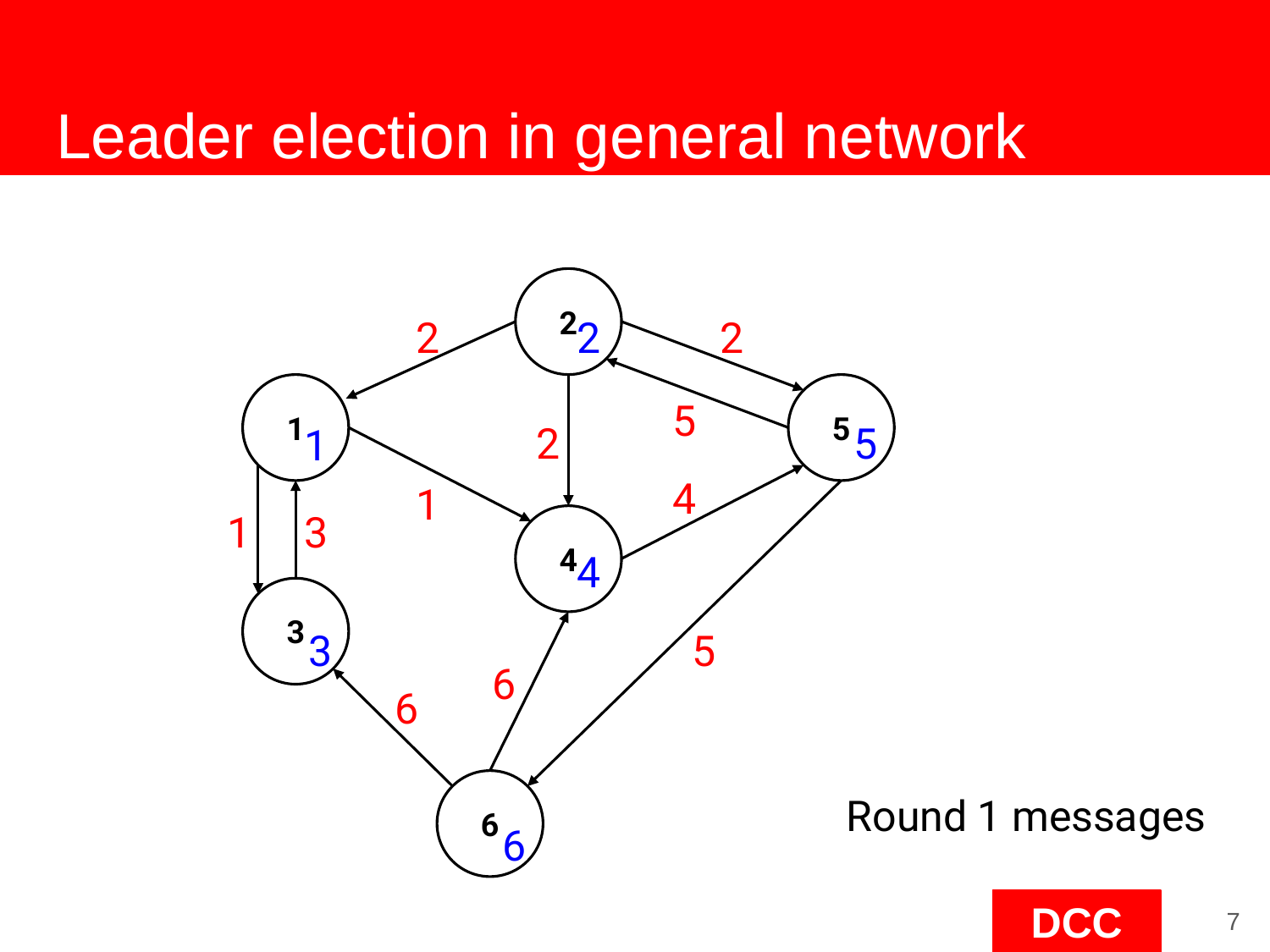

# Leader election in general network
2
2
2
2
1
5
5
5
2
1
4
1
1
3
4
4
3
5
3
6
6
6
Round 1 messages
6
7